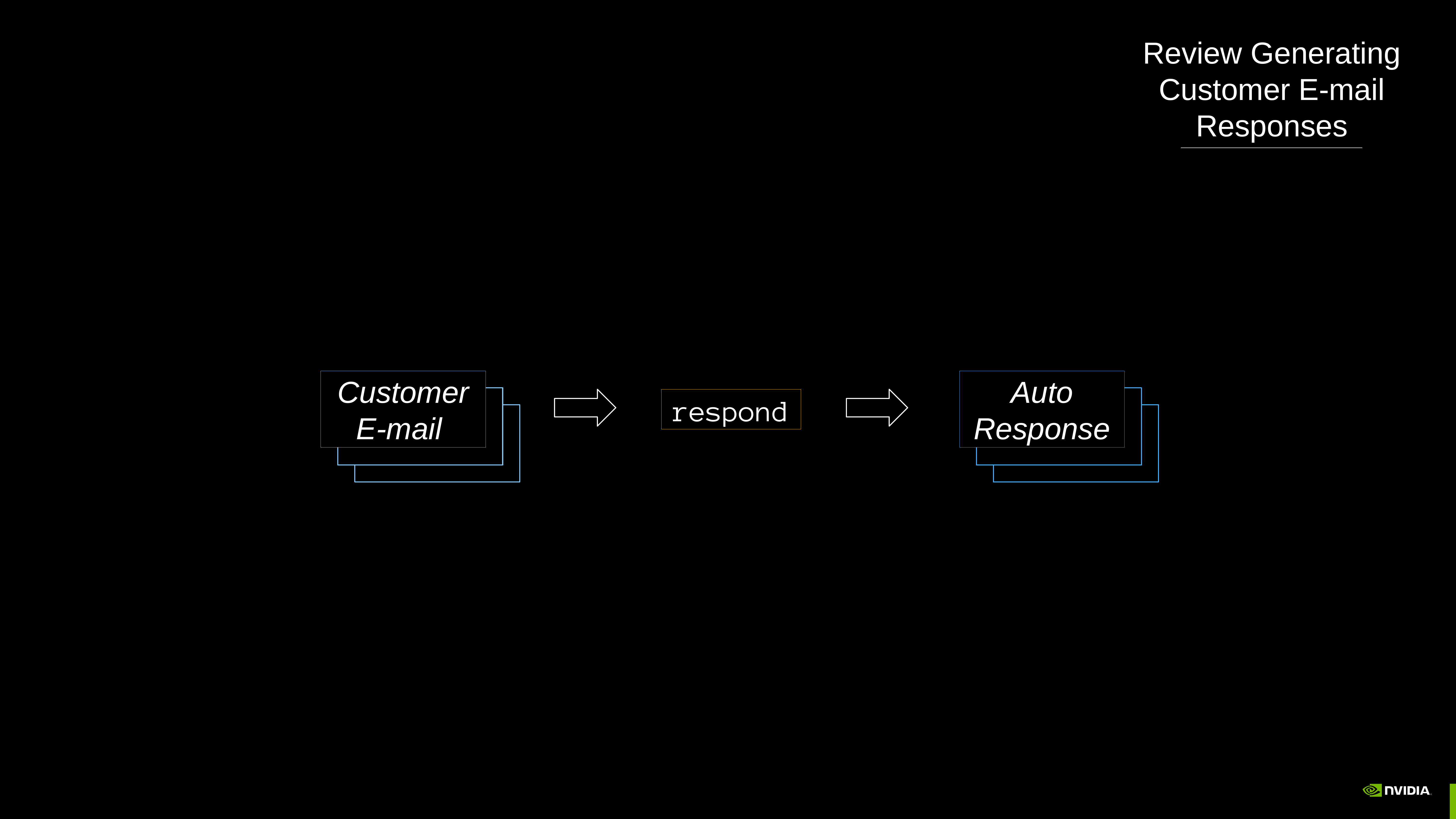

Review Generating Customer E-mail Responses
Customer
E-mail
Auto Response

respond